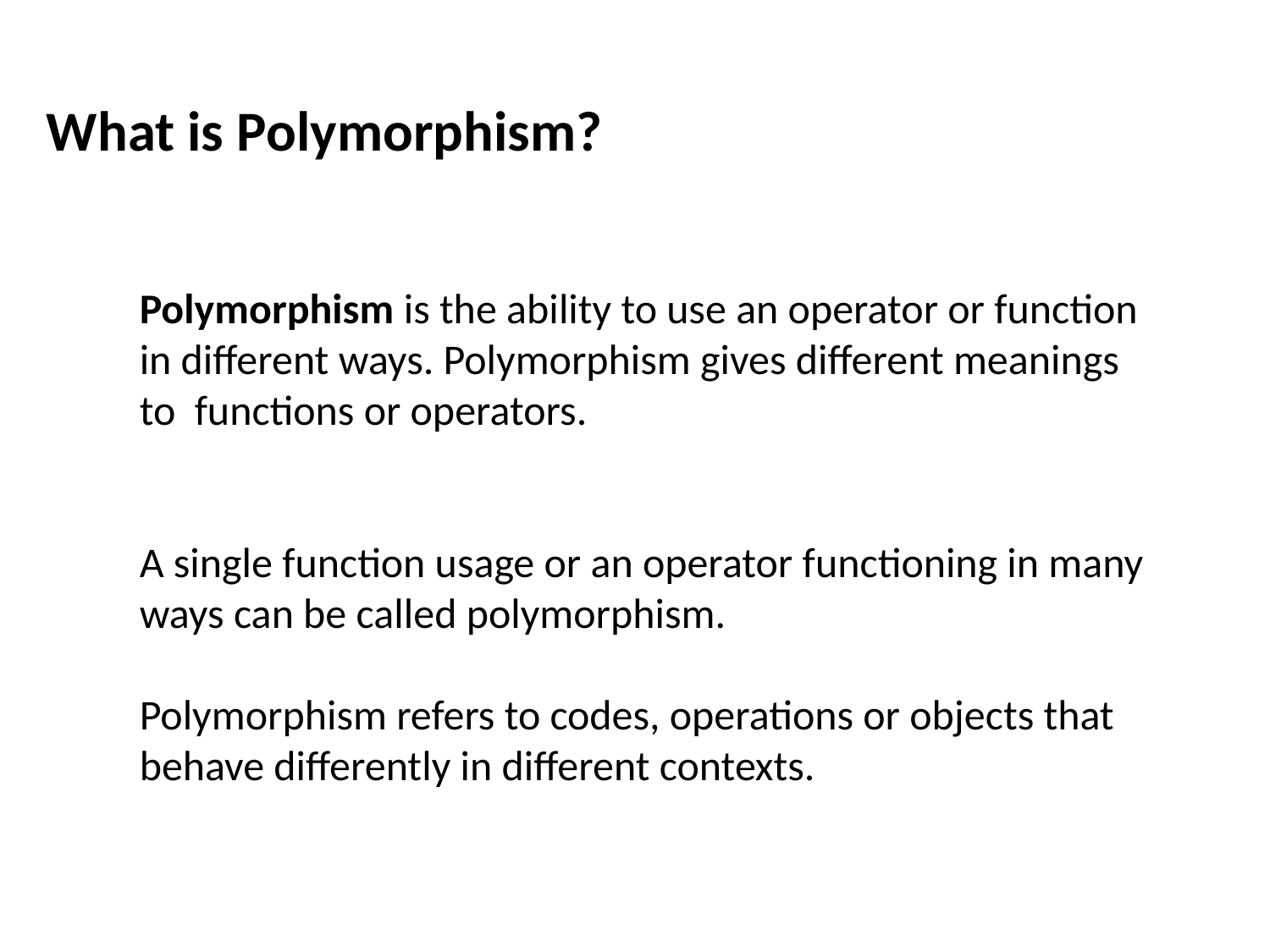

What is Polymorphism?
Polymorphism is the ability to use an operator or function in different ways. Polymorphism gives different meanings to  functions or operators.

A single function usage or an operator functioning in many ways can be called polymorphism.

Polymorphism refers to codes, operations or objects that behave differently in different contexts.